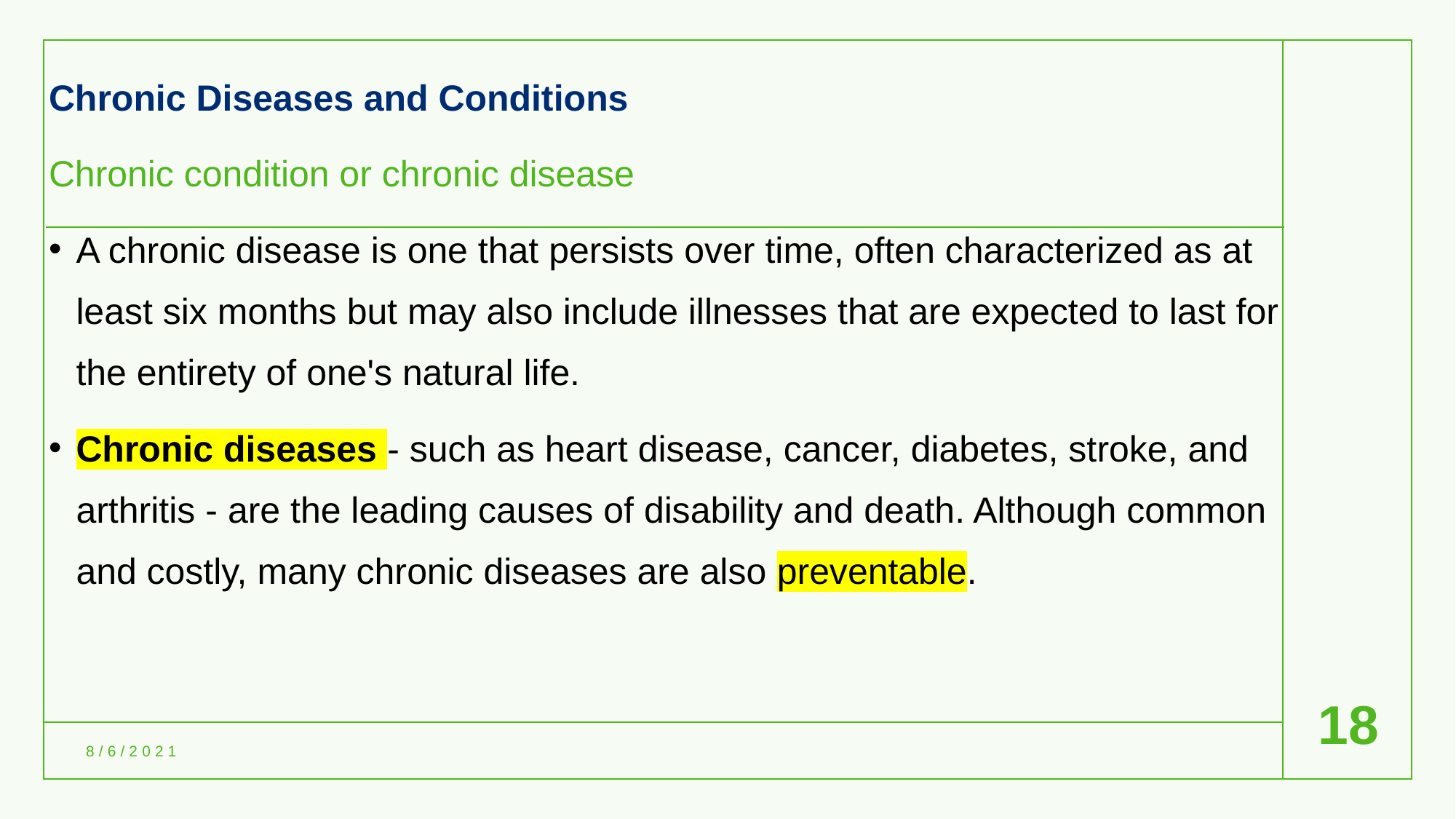

Chronic Diseases and Conditions
Chronic condition or chronic disease
A chronic disease is one that persists over time, often characterized as at least six months but may also include illnesses that are expected to last for the entirety of one's natural life.
Chronic diseases - such as heart disease, cancer, diabetes, stroke, and arthritis - are the leading causes of disability and death. Although common and costly, many chronic diseases are also preventable.

18
8/6/2021